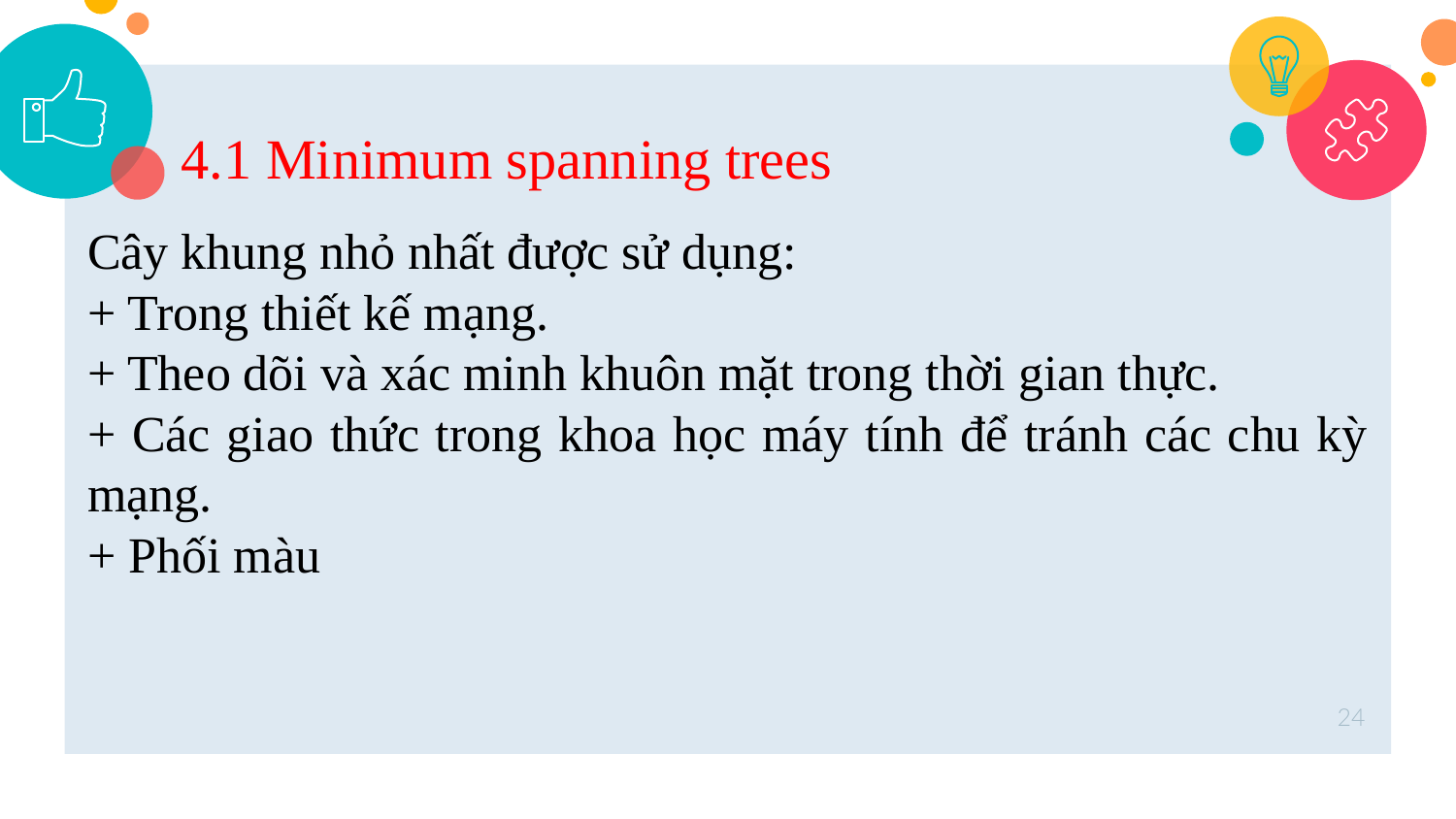

4.1 Minimum spanning trees

Cây khung nhỏ nhất được sử dụng:
+ Trong thiết kế mạng.
+ Theo dõi và xác minh khuôn mặt trong thời gian thực.
+ Các giao thức trong khoa học máy tính để tránh các chu kỳ mạng.
+ Phối màu

24